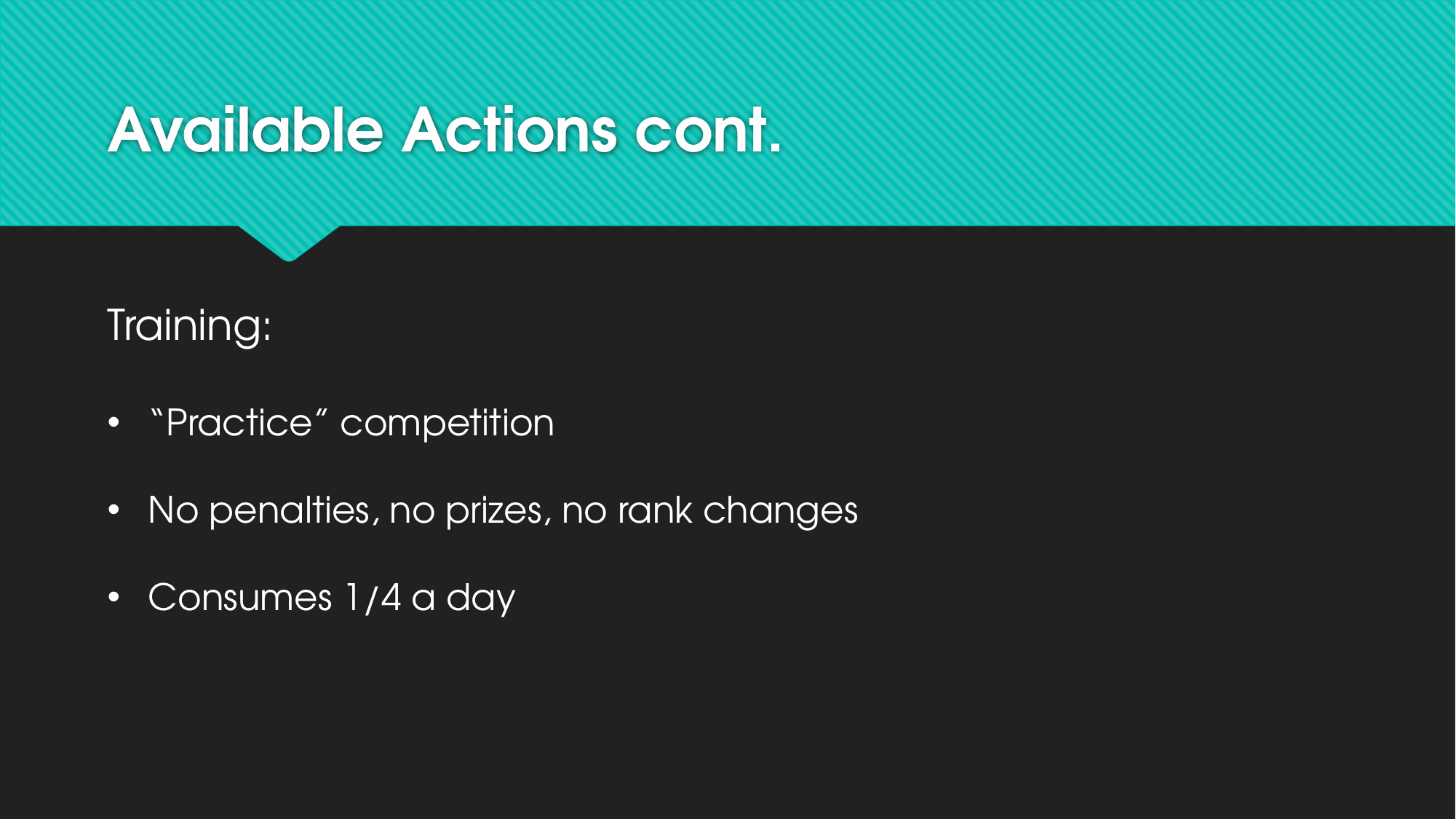

# Available Actions cont.
Training:

“Practice” competition

No penalties, no prizes, no rank changes

Consumes 1/4 a day